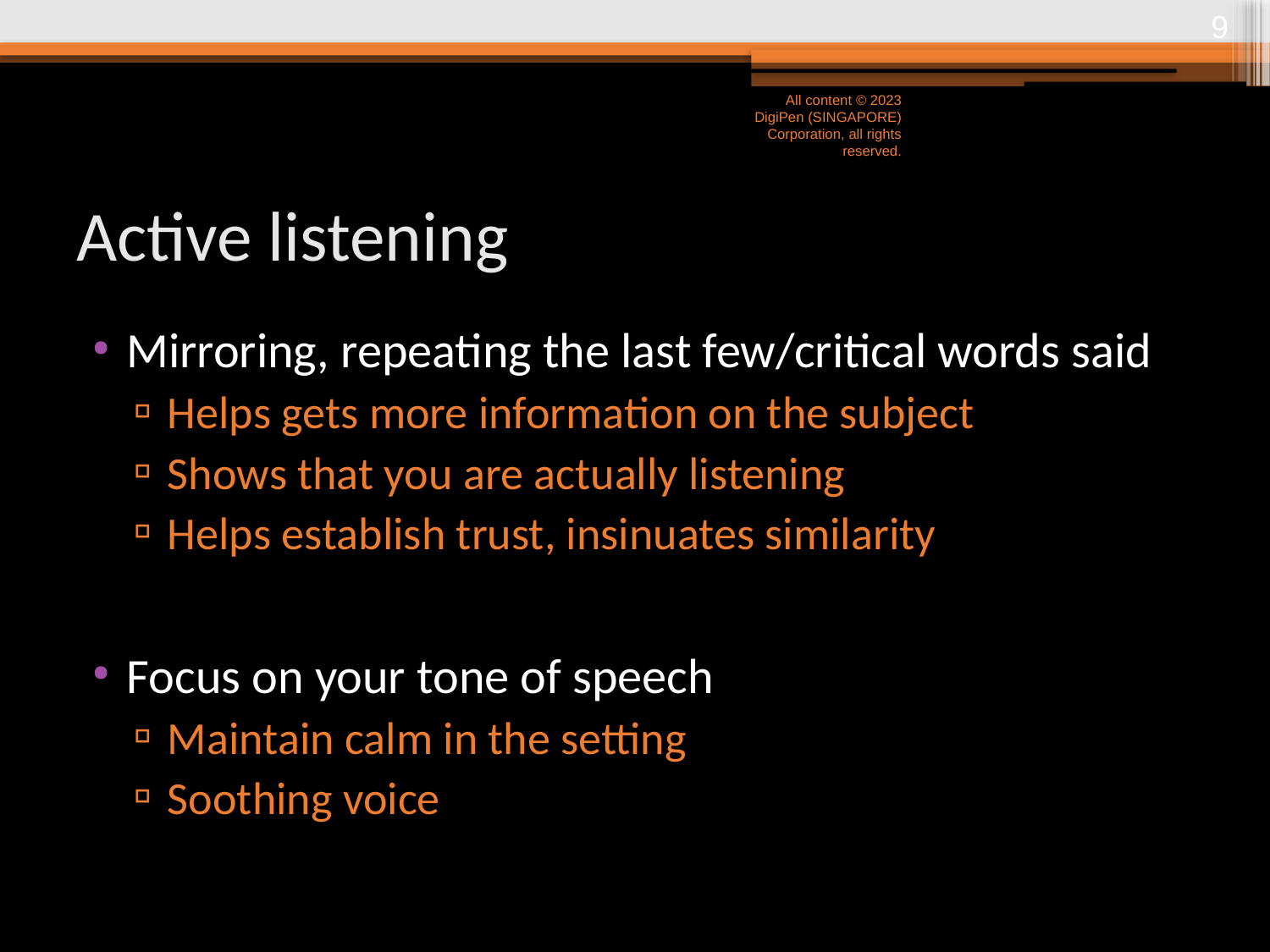

9
All content © 2023 DigiPen (SINGAPORE) Corporation, all rights reserved.
# Active listening
Mirroring, repeating the last few/critical words said
Helps gets more information on the subject
Shows that you are actually listening
Helps establish trust, insinuates similarity

Focus on your tone of speech
Maintain calm in the setting
Soothing voice